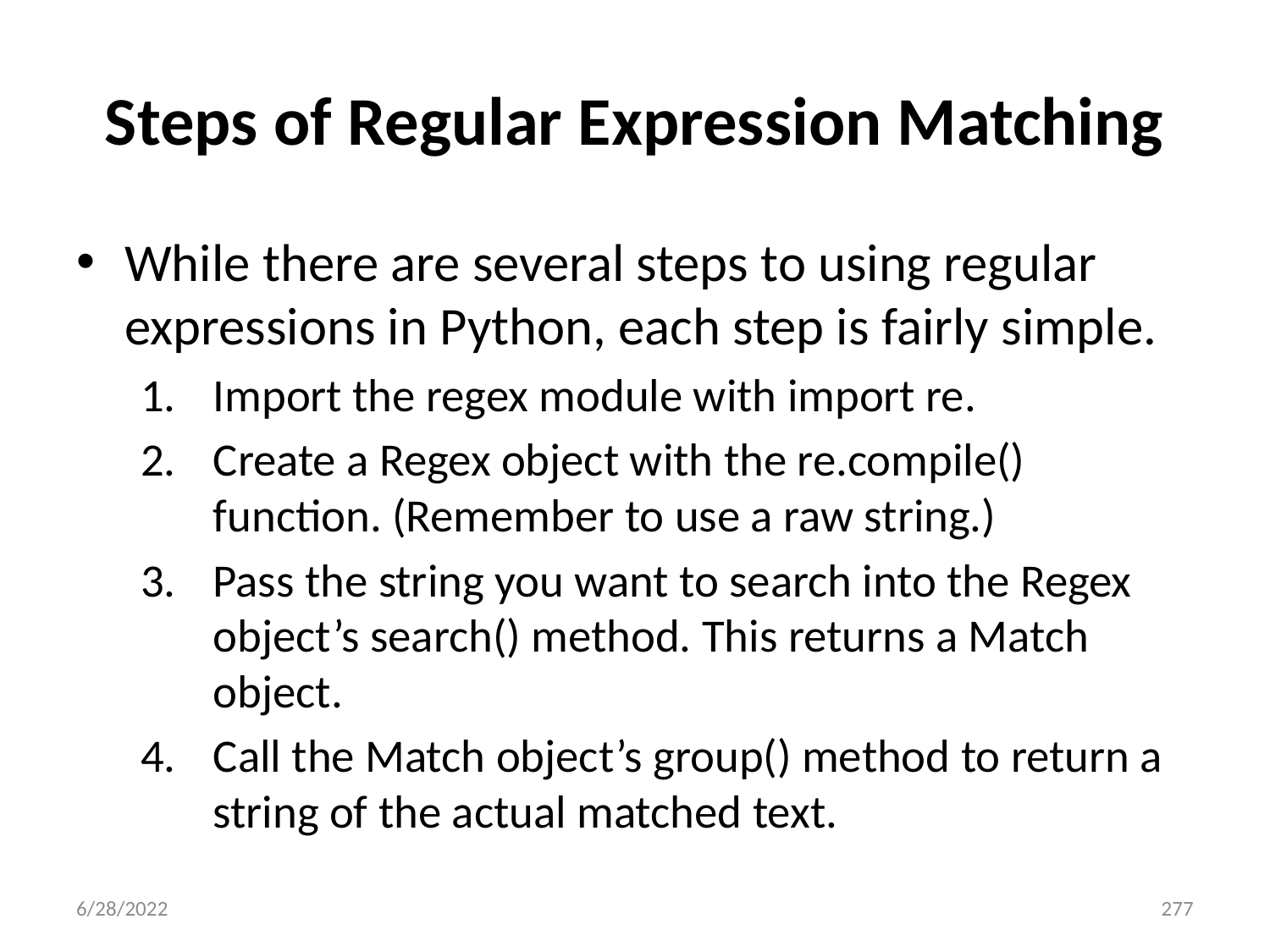

# Steps of Regular Expression Matching
While there are several steps to using regular expressions in Python, each step is fairly simple.
Import the regex module with import re.
Create a Regex object with the re.compile() function. (Remember to use a raw string.)
Pass the string you want to search into the Regex object’s search() method. This returns a Match object.
Call the Match object’s group() method to return a string of the actual matched text.

6/28/2022
277